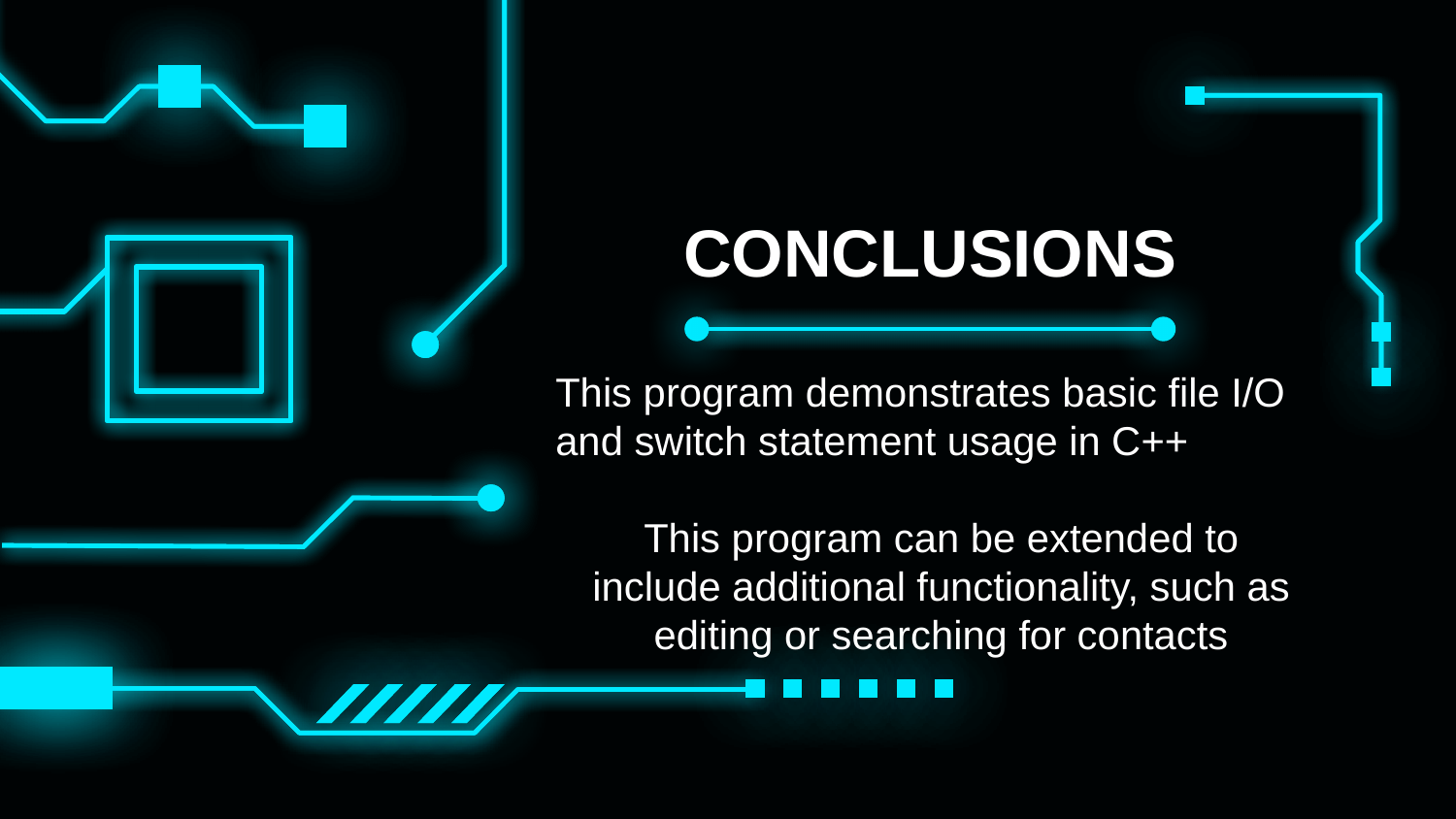

# CONCLUSIONS

This program demonstrates basic file I/O and switch statement usage in C++

This program can be extended to include additional functionality, such as editing or searching for contacts